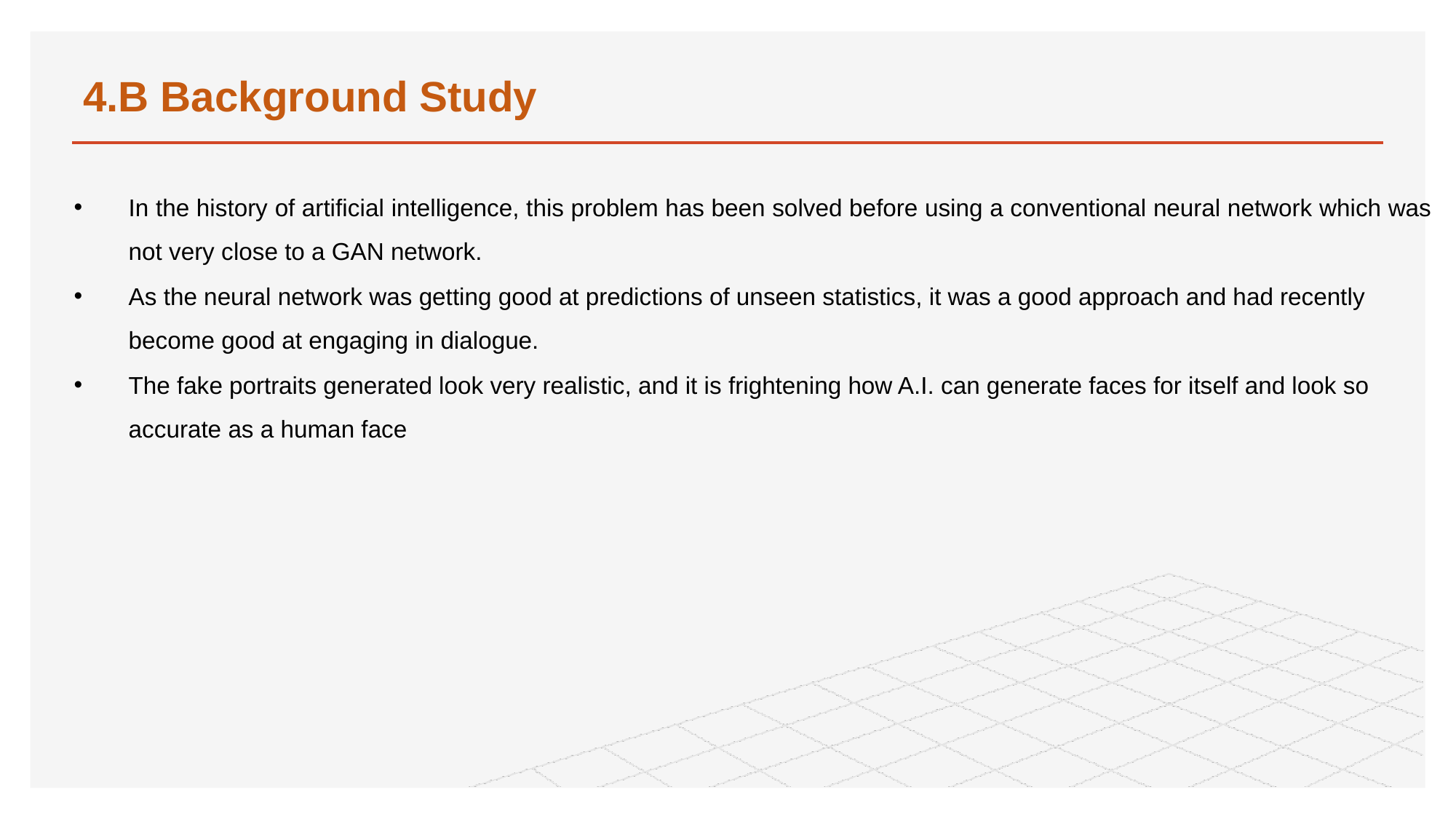

# 4.B Background Study
In the history of artificial intelligence, this problem has been solved before using a conventional neural network which was not very close to a GAN network.
As the neural network was getting good at predictions of unseen statistics, it was a good approach and had recently become good at engaging in dialogue.
The fake portraits generated look very realistic, and it is frightening how A.I. can generate faces for itself and look so accurate as a human face